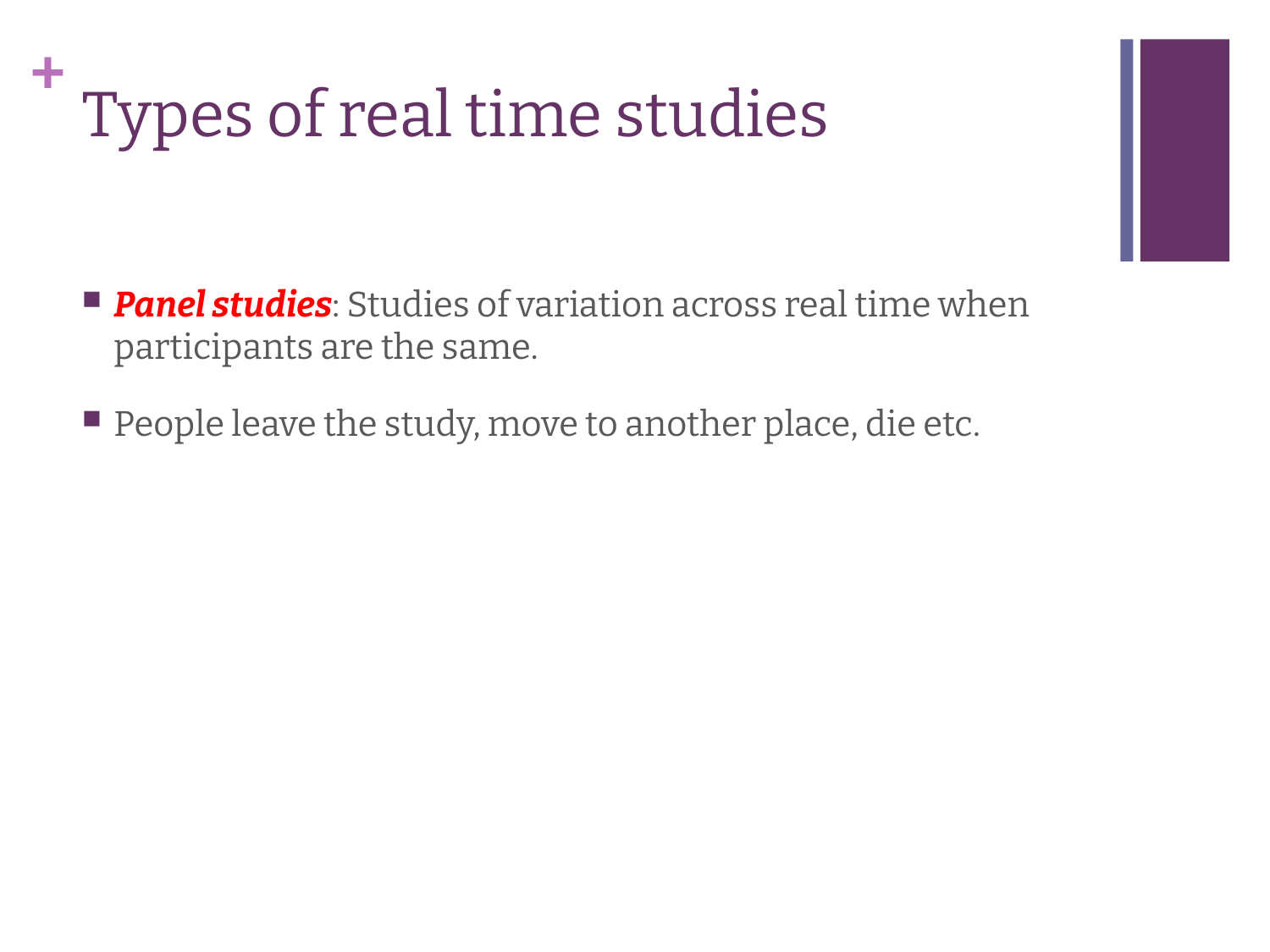

# Types of real time studies
Panel studies: Studies of variation across real time when participants are the same.
People leave the study, move to another place, die etc.